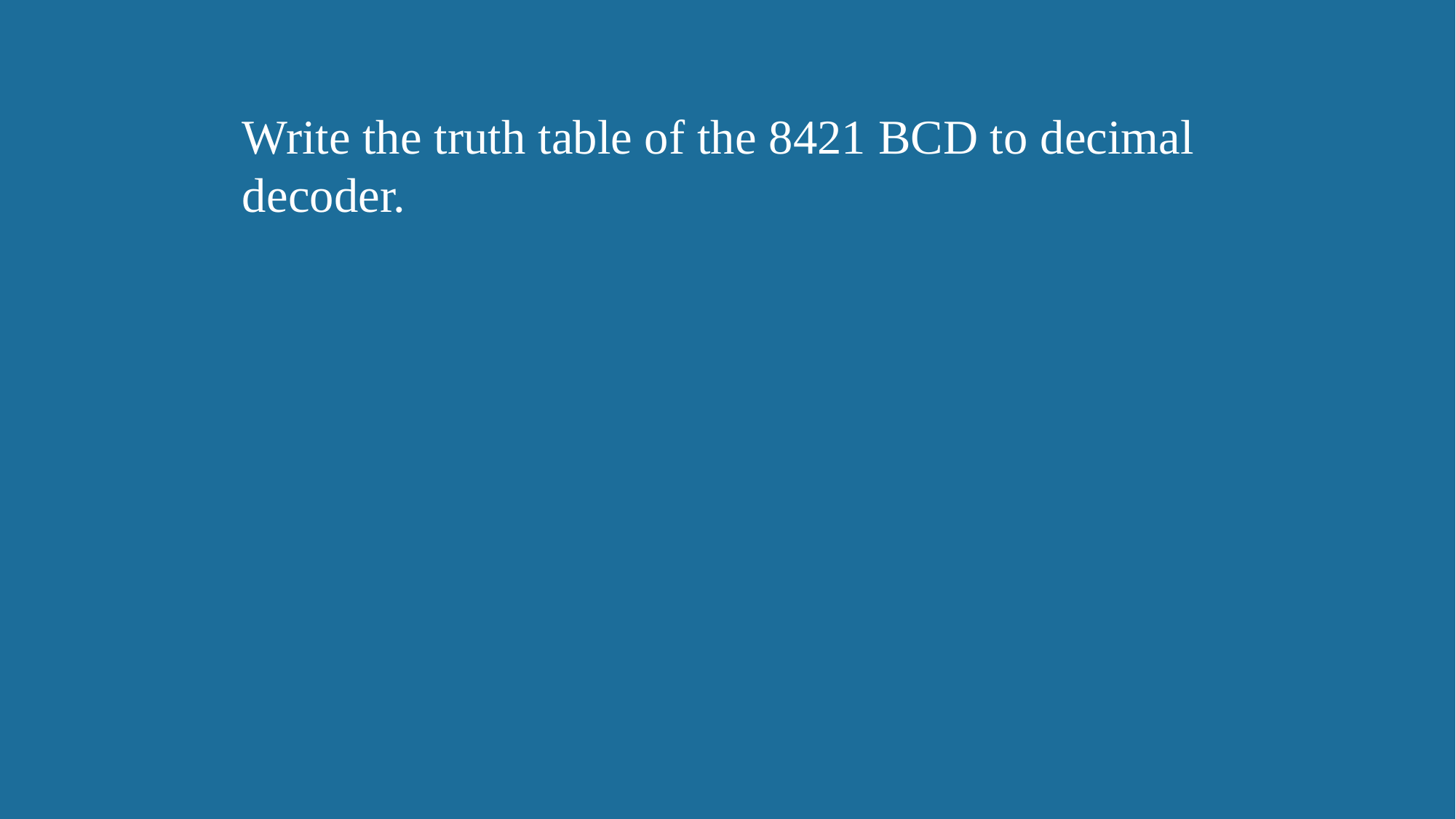

Write the truth table of the 8421 BCD to decimal decoder.